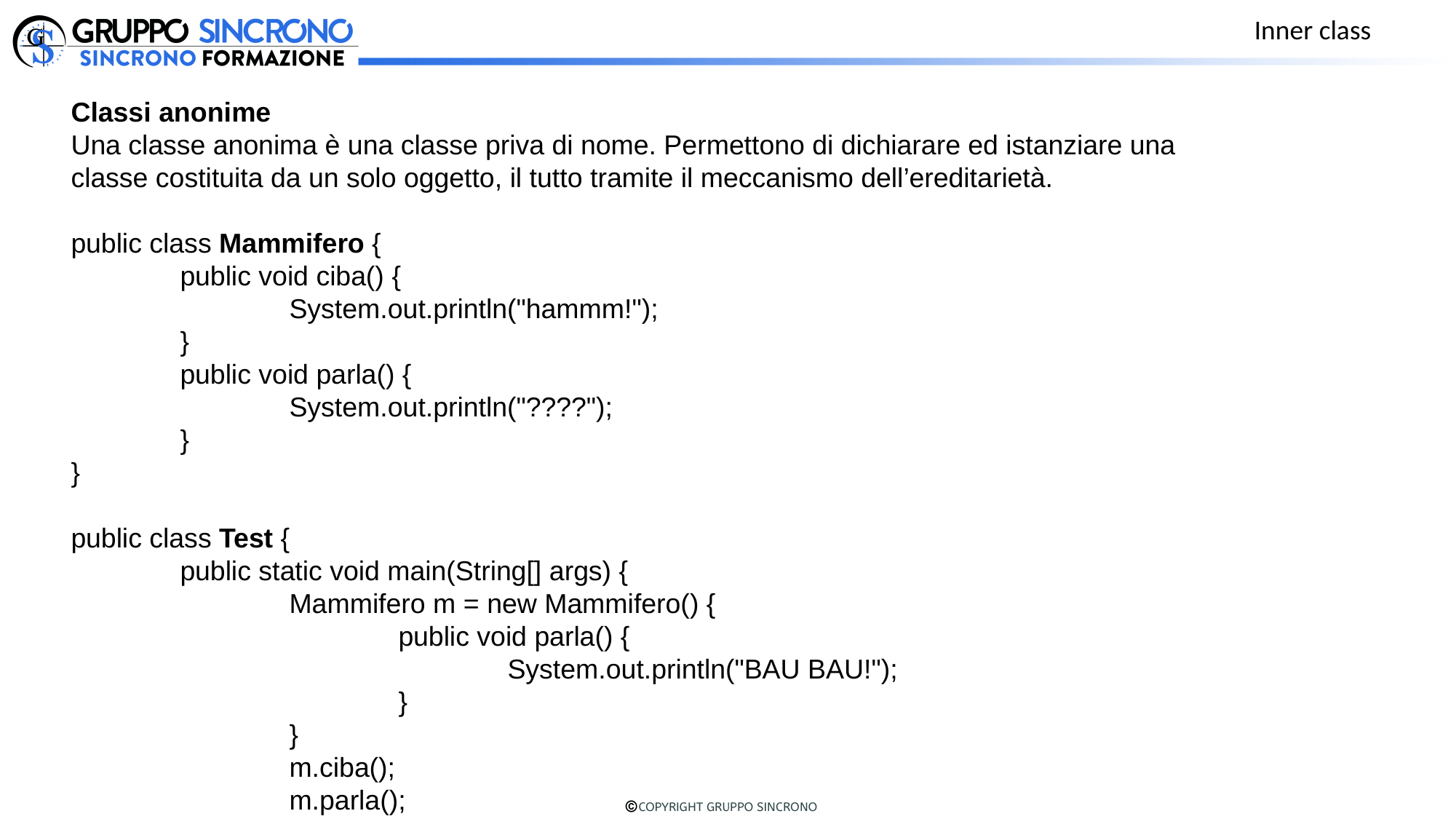

Inner class
Classi anonime
Una classe anonima è una classe priva di nome. Permettono di dichiarare ed istanziare una classe costituita da un solo oggetto, il tutto tramite il meccanismo dell’ereditarietà.

public class Mammifero {
	public void ciba() {
		System.out.println("hammm!");
	}
	public void parla() {
		System.out.println("????");
	}
}

public class Test {
	public static void main(String[] args) {
		Mammifero m = new Mammifero() {
			public void parla() {
				System.out.println("BAU BAU!");
			}
		}
		m.ciba();
		m.parla();
	}
}